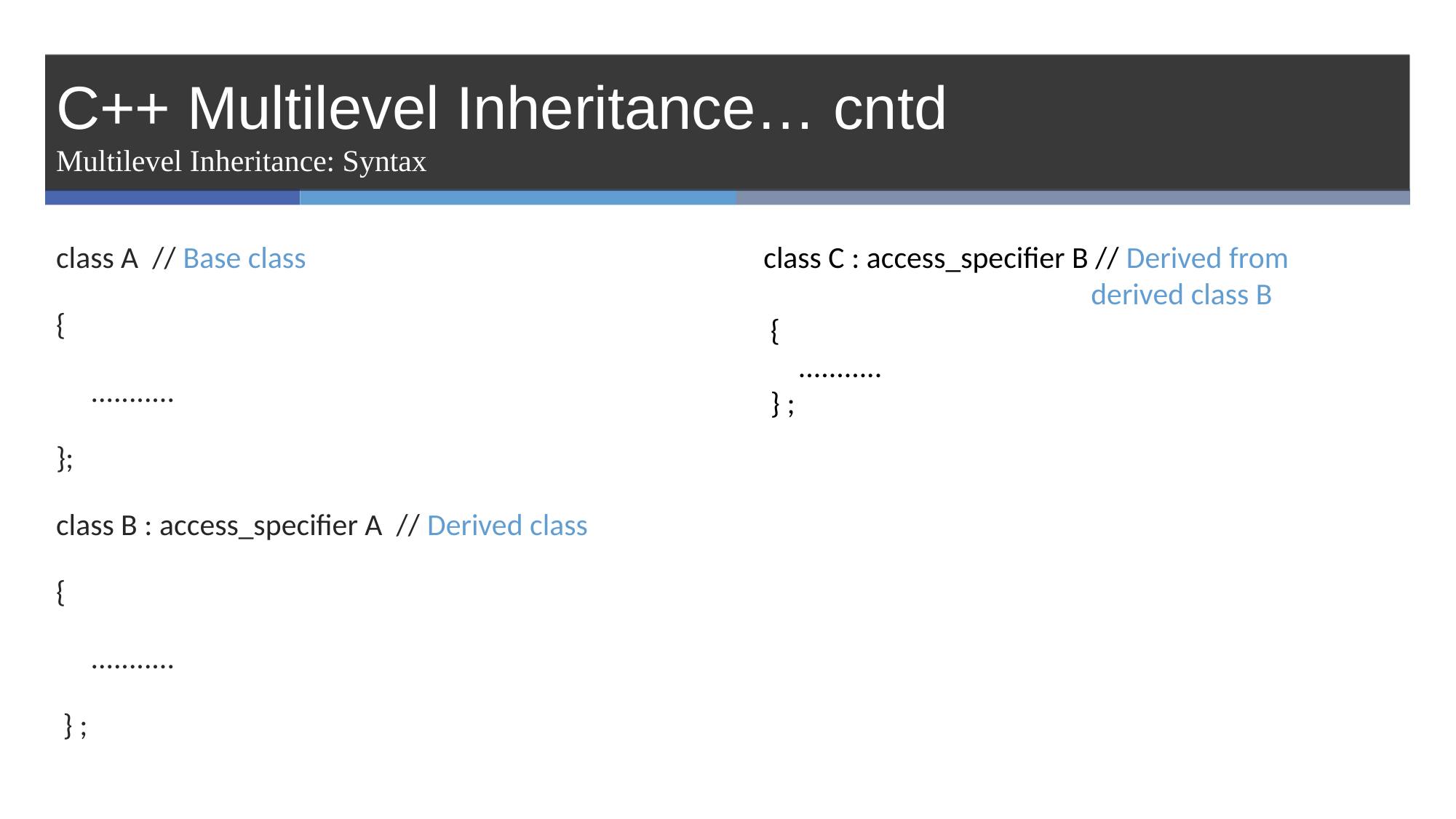

# C++ Multilevel Inheritance… cntd Multilevel Inheritance: Syntax
class A  // Base class
{
     ...........
};
class B : access_specifier A  // Derived class
{
     ...........
 } ;
class C : access_specifier B // Derived from 			derived class B
 {
     ...........
 } ;